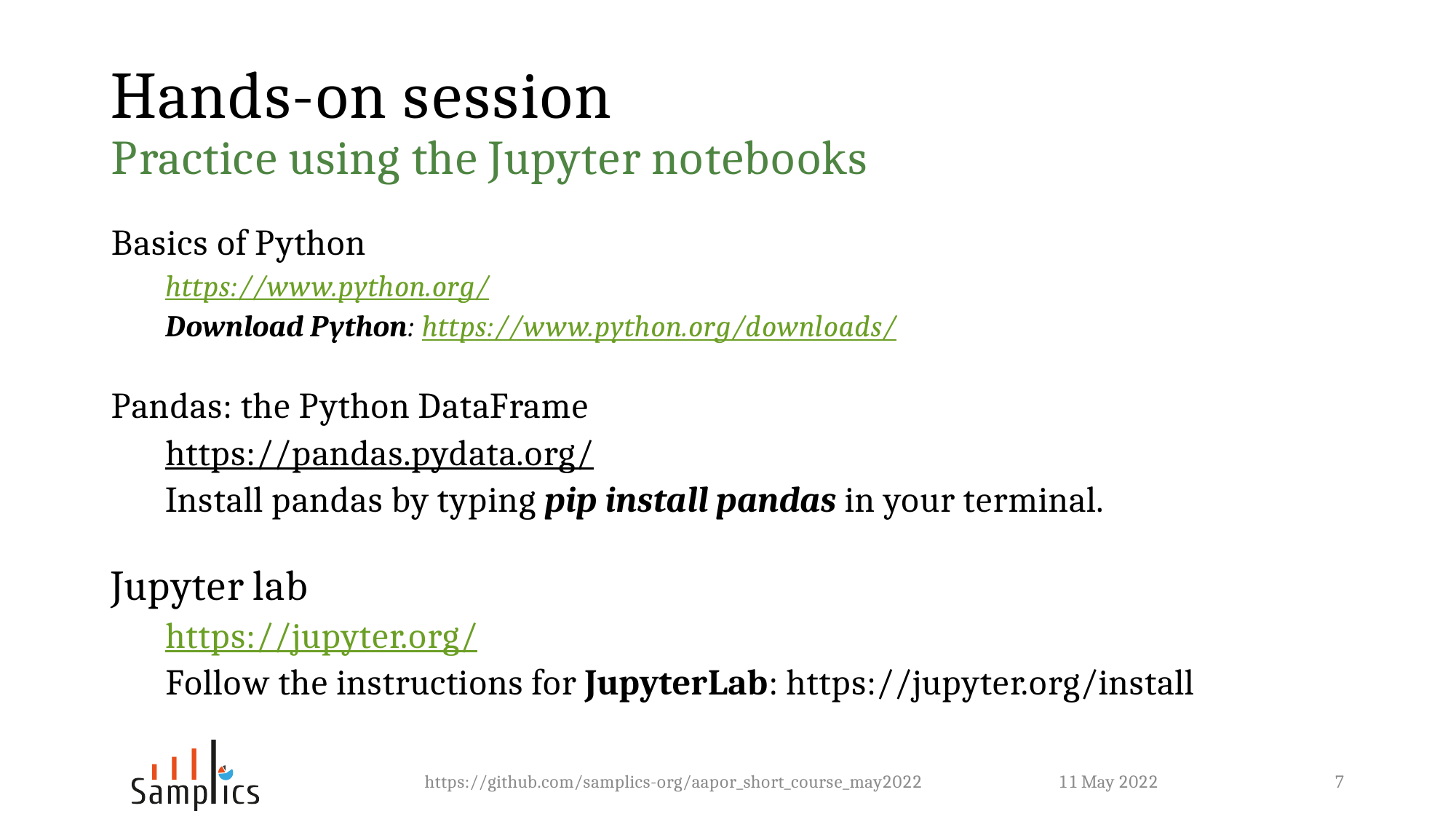

# Hands-on session Practice using the Jupyter notebooks
Basics of Python
https://www.python.org/
Download Python: https://www.python.org/downloads/

Pandas: the Python DataFrame
https://pandas.pydata.org/
Install pandas by typing pip install pandas in your terminal.

Jupyter lab
https://jupyter.org/
Follow the instructions for JupyterLab: https://jupyter.org/install
https://github.com/samplics-org/aapor_short_course_may2022
11 May 2022
7